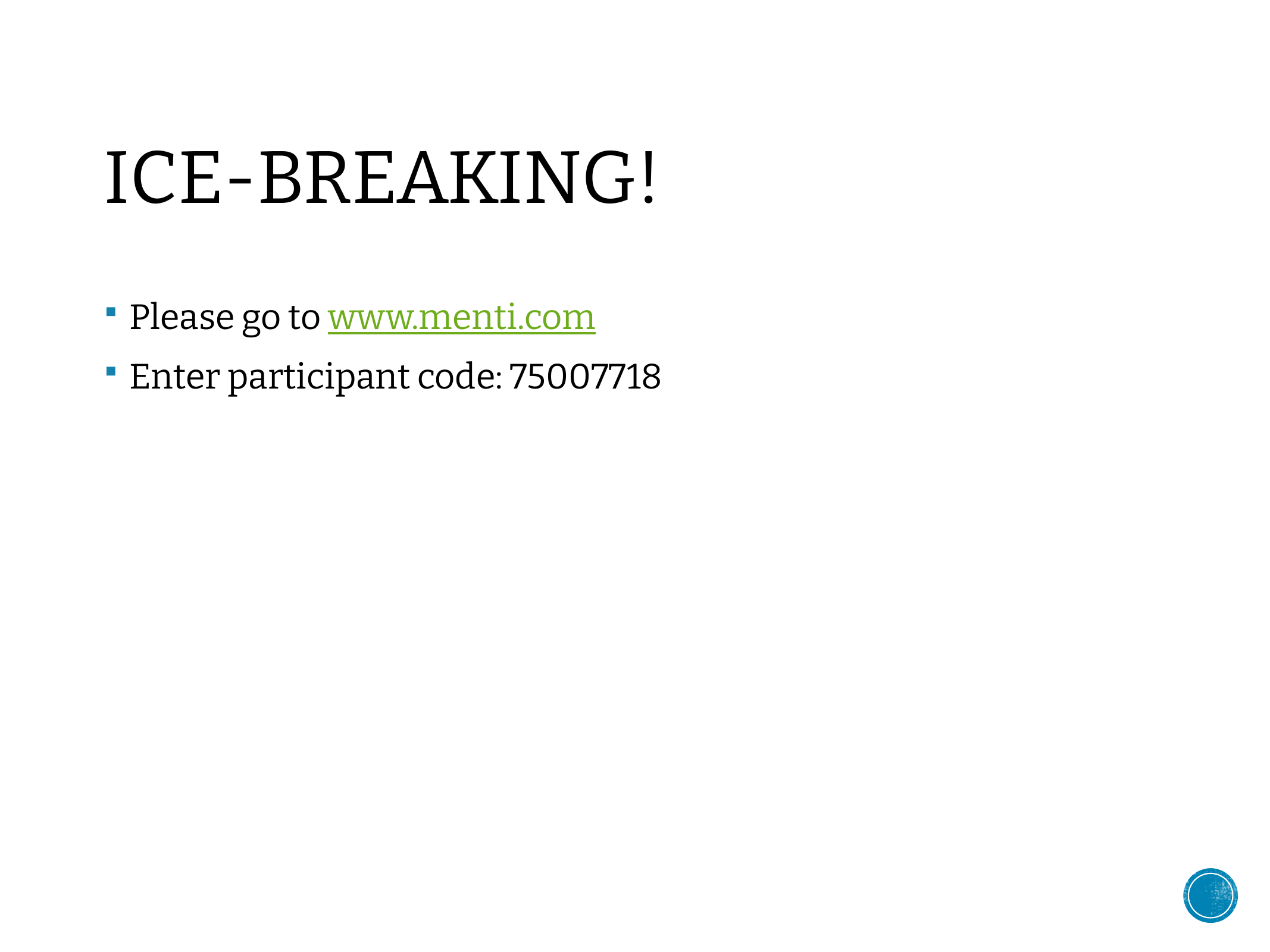

# Ice-breaking!
Please go to www.menti.com
Enter participant code: 75007718